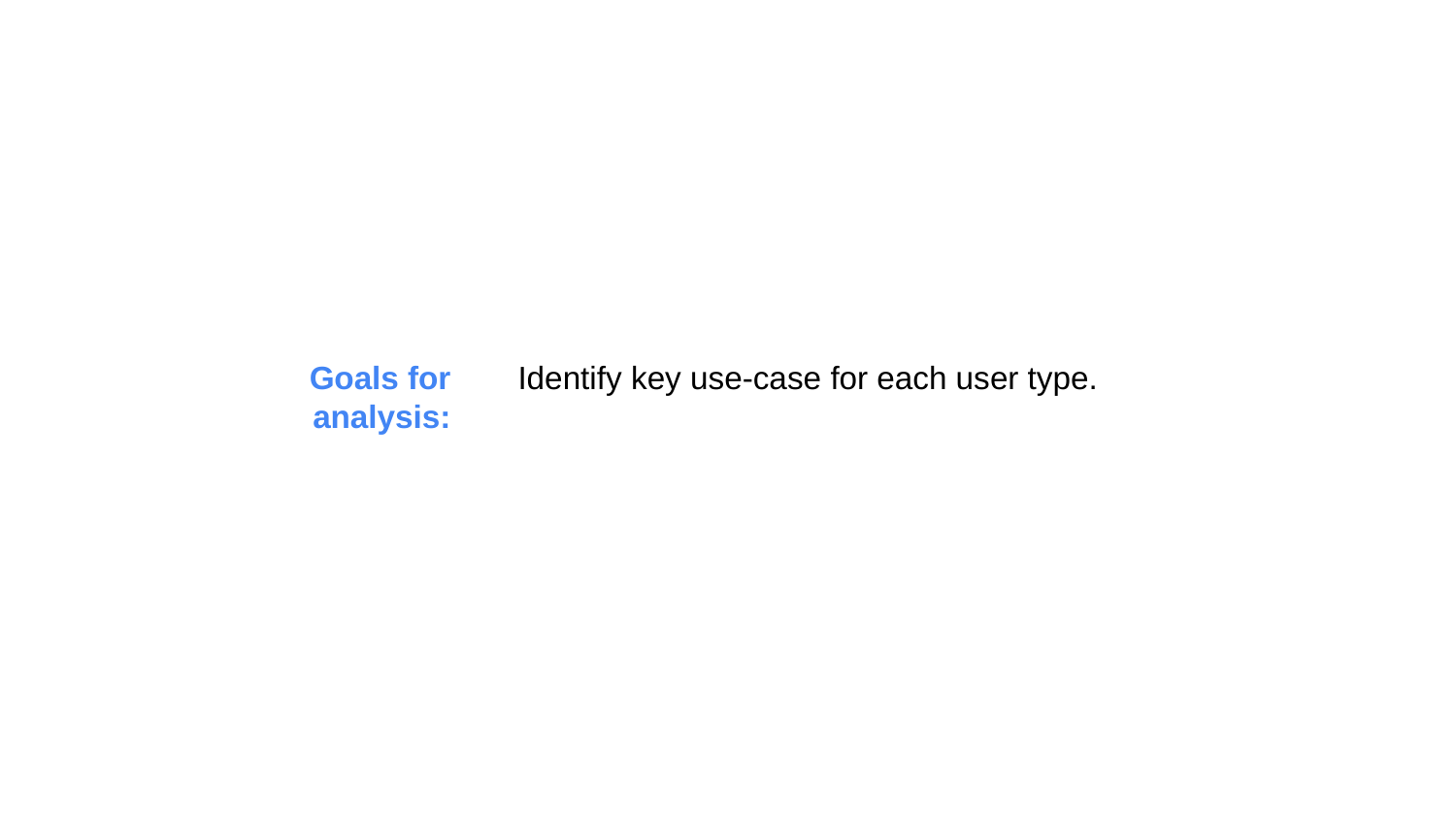

Goals for analysis:
Identify key use-case for each user type.